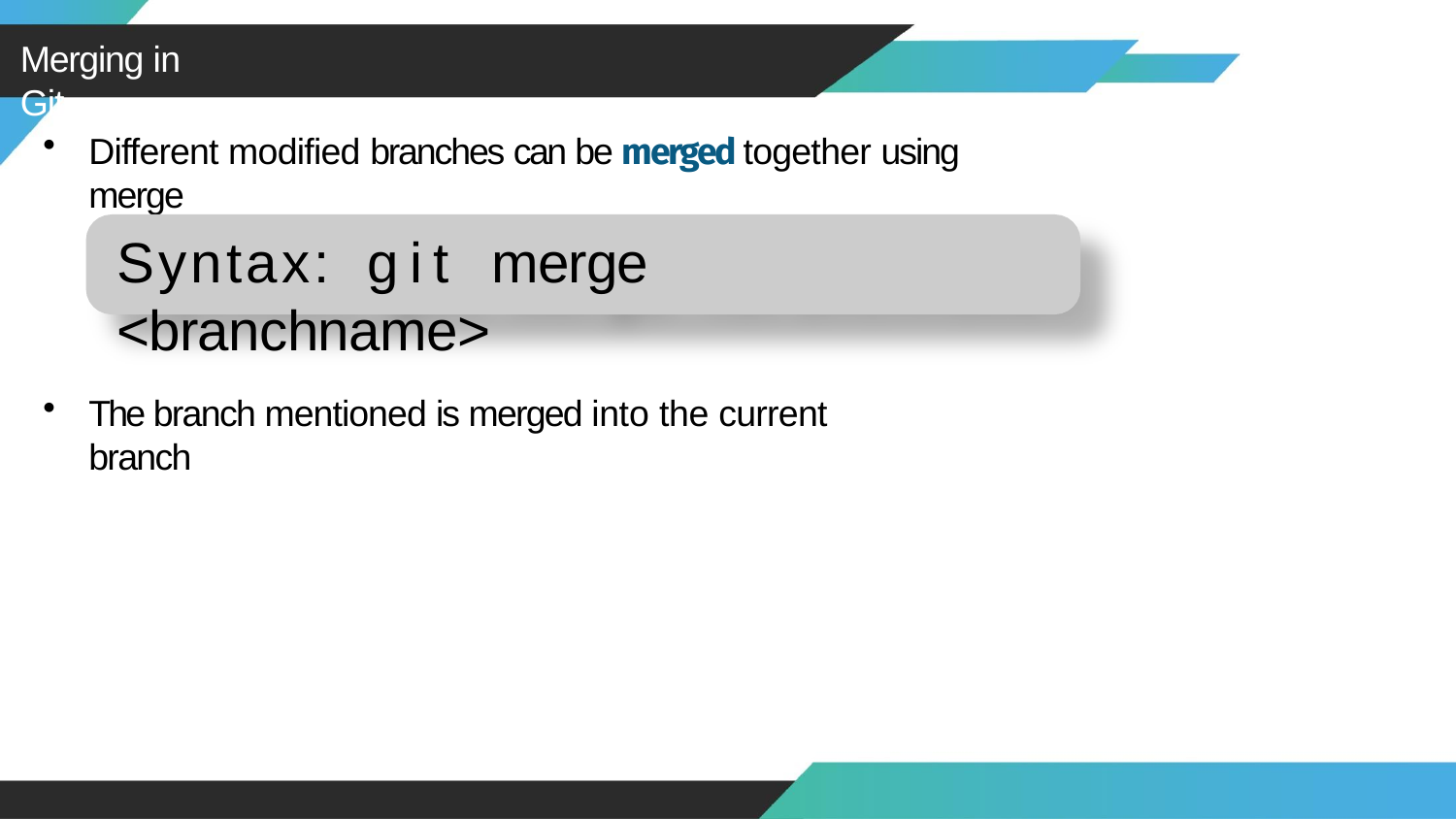

# Merging in Git
Different modified branches can be merged together using merge

Syntax:	git	merge	<branchname>
The branch mentioned is merged into the current branch